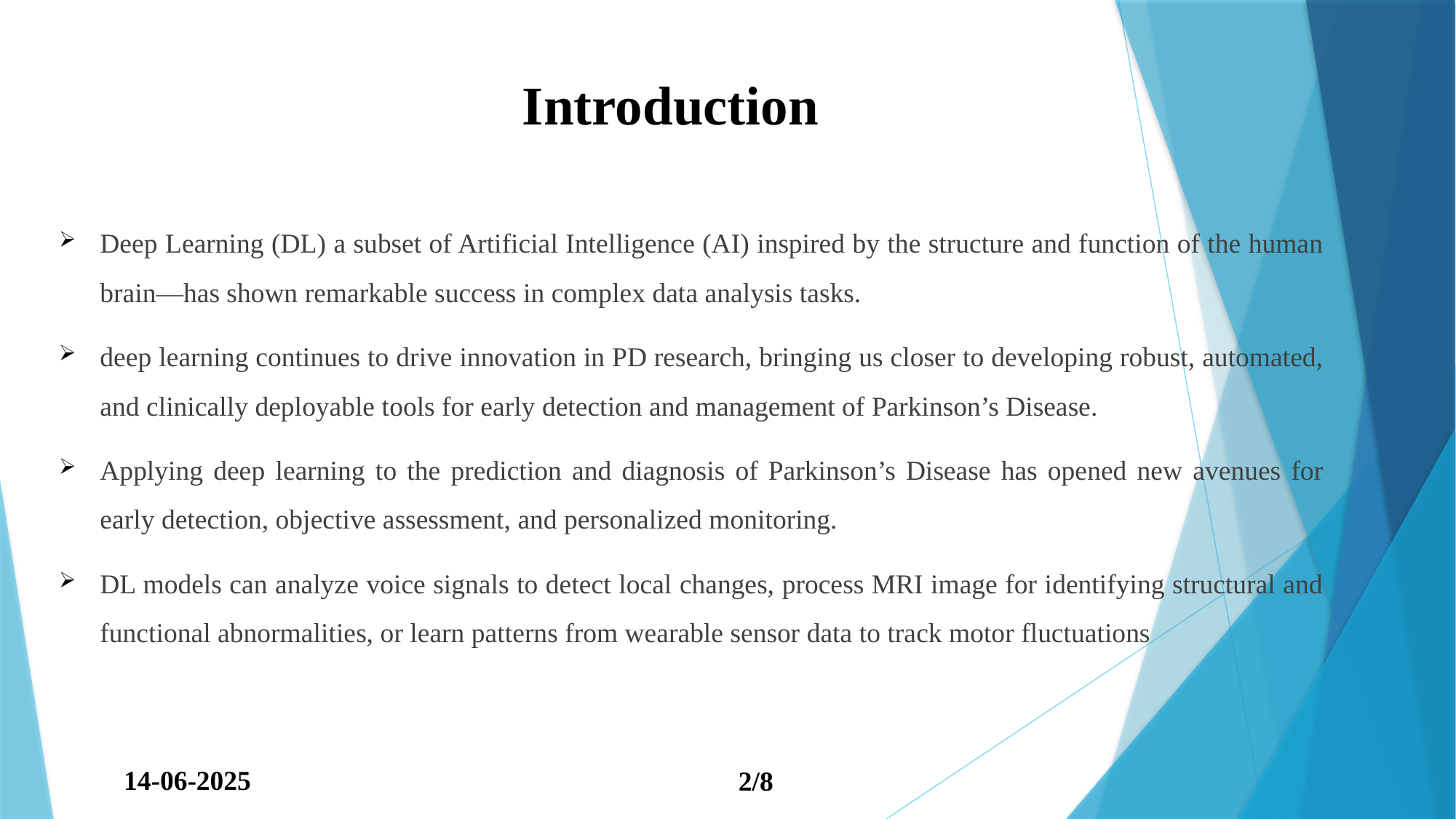

# Introduction
Deep Learning (DL) a subset of Artificial Intelligence (AI) inspired by the structure and function of the human brain—has shown remarkable success in complex data analysis tasks.
deep learning continues to drive innovation in PD research, bringing us closer to developing robust, automated, and clinically deployable tools for early detection and management of Parkinson’s Disease.
Applying deep learning to the prediction and diagnosis of Parkinson’s Disease has opened new avenues for early detection, objective assessment, and personalized monitoring.
DL models can analyze voice signals to detect local changes, process MRI image for identifying structural and functional abnormalities, or learn patterns from wearable sensor data to track motor fluctuations
2/8
14-06-2025